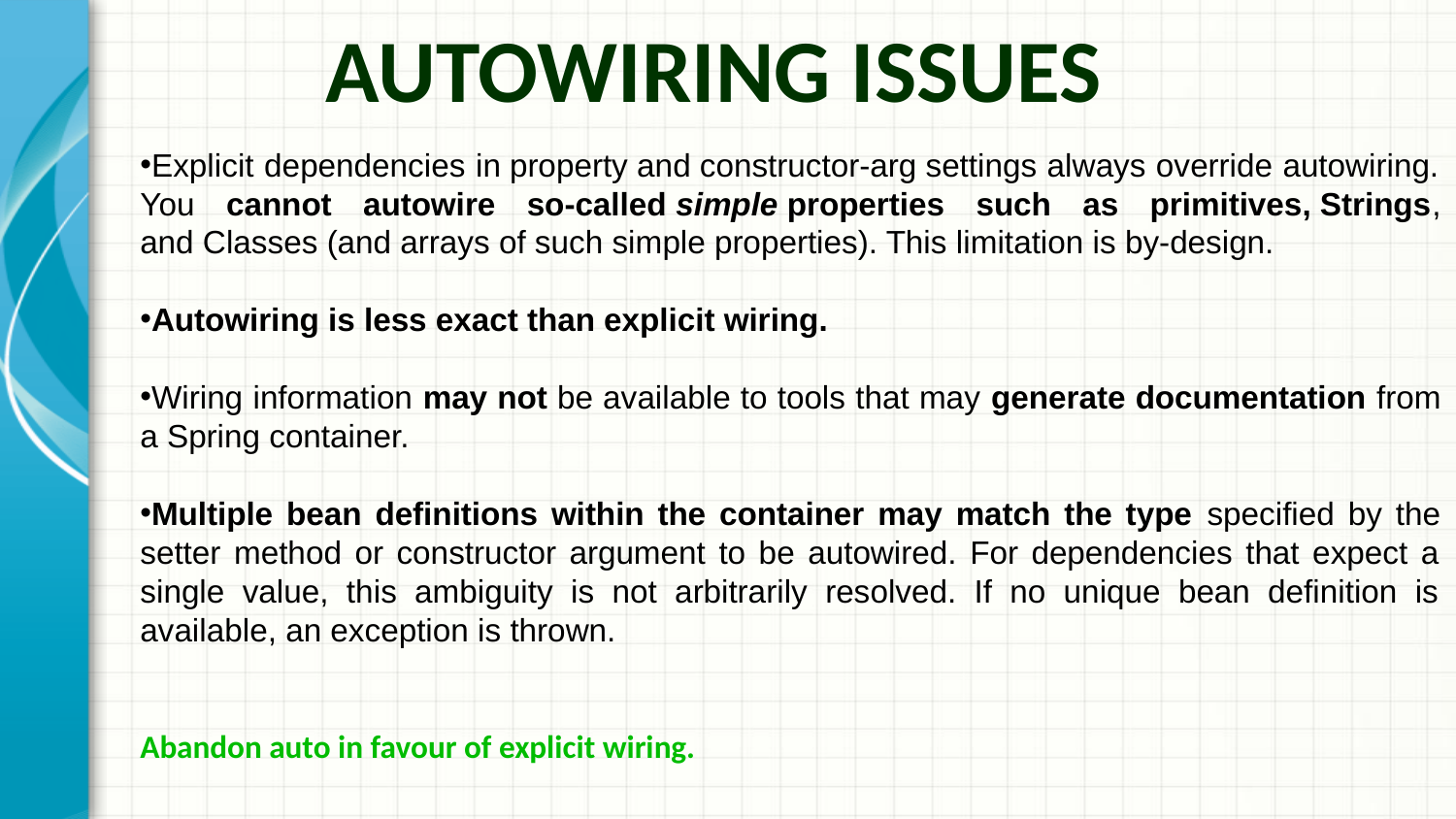

AutoWiring Issues

Explicit dependencies in property and constructor-arg settings always override autowiring. You cannot autowire so-called simple properties such as primitives, Strings, and Classes (and arrays of such simple properties). This limitation is by-design.

Autowiring is less exact than explicit wiring.

Wiring information may not be available to tools that may generate documentation from a Spring container.

Multiple bean definitions within the container may match the type specified by the setter method or constructor argument to be autowired. For dependencies that expect a single value, this ambiguity is not arbitrarily resolved. If no unique bean definition is available, an exception is thrown.

Abandon auto in favour of explicit wiring.